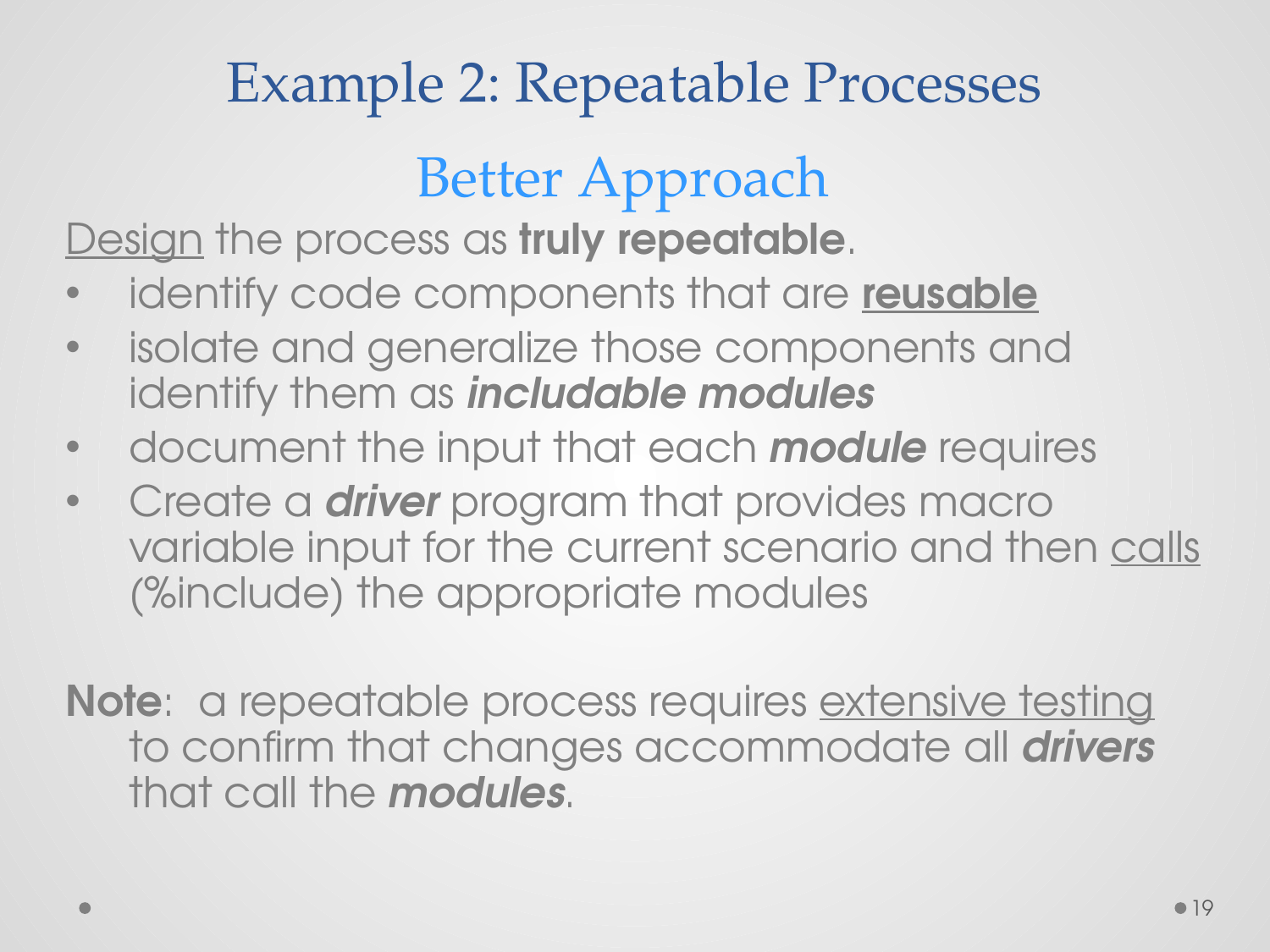

Example 2: Repeatable Processes
Better Approach
Design the process as truly repeatable.
identify code components that are reusable
isolate and generalize those components and identify them as includable modules
document the input that each module requires
Create a driver program that provides macro variable input for the current scenario and then calls (%include) the appropriate modules

Note:  a repeatable process requires extensive testing to confirm that changes accommodate all drivers that call the modules.
19